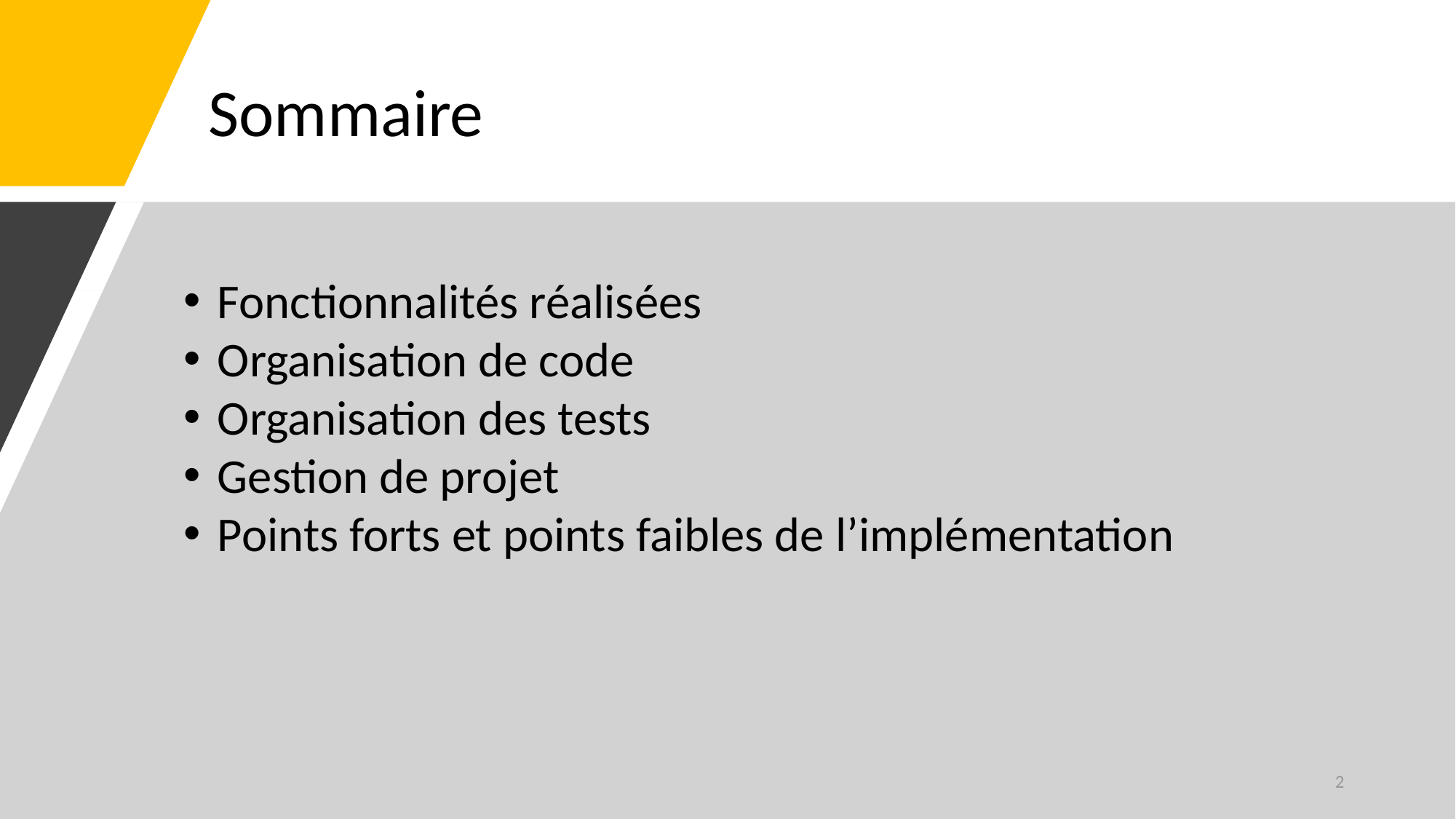

Sommaire

Fonctionnalités réalisées
Organisation de code
Organisation des tests
Gestion de projet
Points forts et points faibles de l’implémentation

2